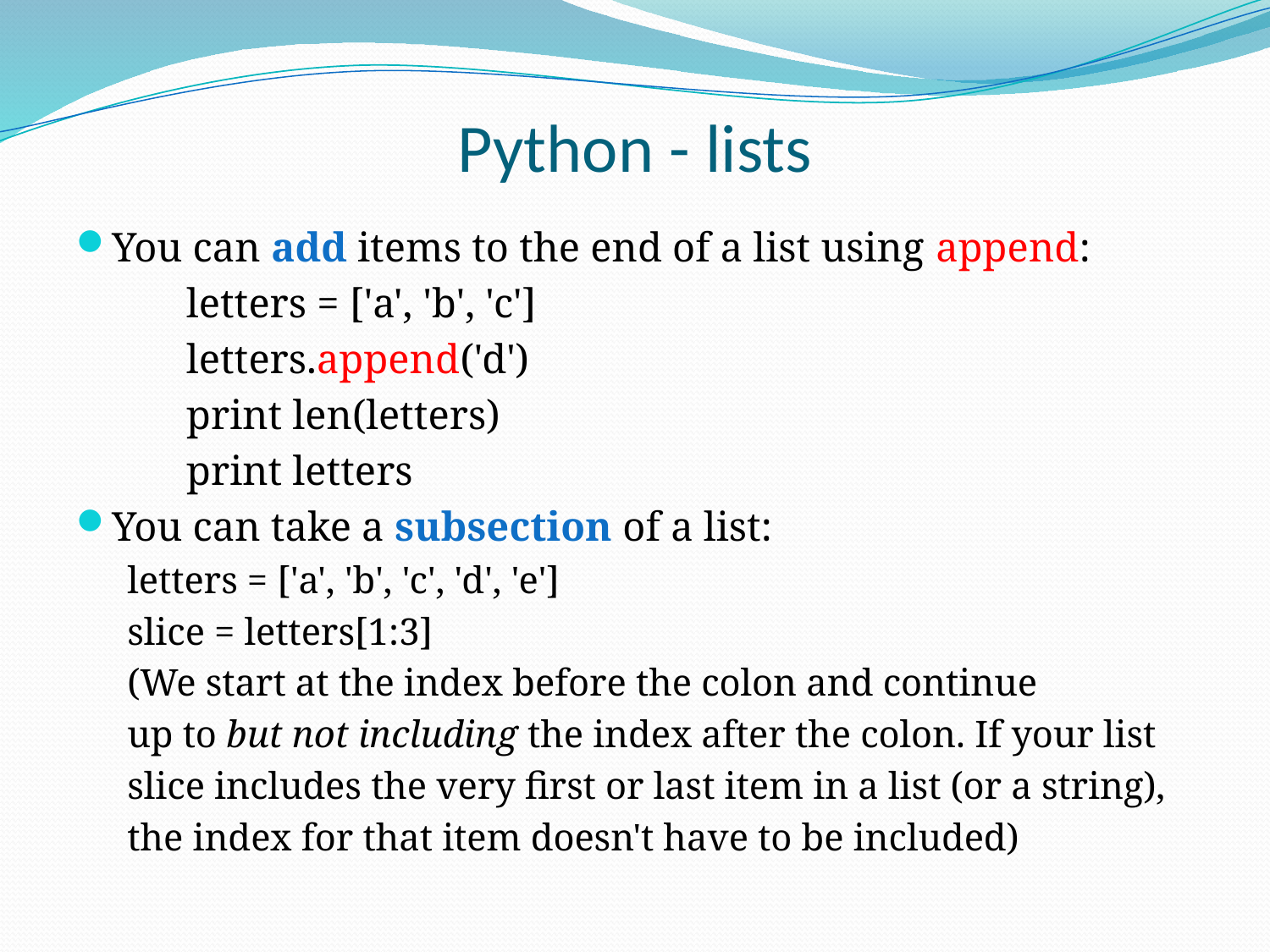

# Python - lists
You can add items to the end of a list using append:
	letters = ['a', 'b', 'c']
	letters.append('d')
	print len(letters)
	print letters
You can take a subsection of a list:
	letters = ['a', 'b', 'c', 'd', 'e']
	slice = letters[1:3]
	(We start at the index before the colon and continue
	up to but not including the index after the colon. If your list
	slice includes the very first or last item in a list (or a string),
	the index for that item doesn't have to be included)